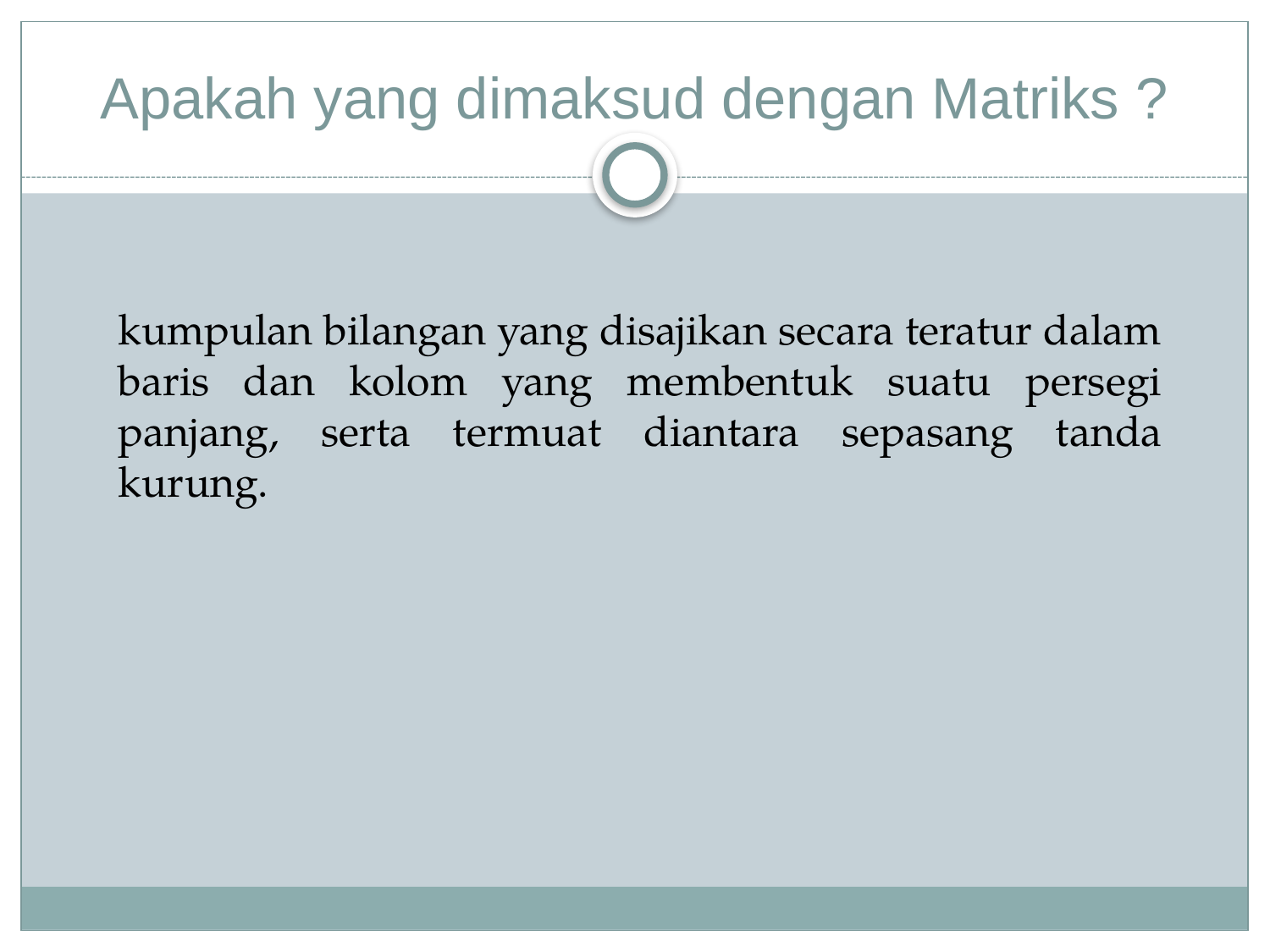

# Apakah yang dimaksud dengan Matriks ?
kumpulan bilangan yang disajikan secara teratur dalam baris dan kolom yang membentuk suatu persegi panjang, serta termuat diantara sepasang tanda kurung.